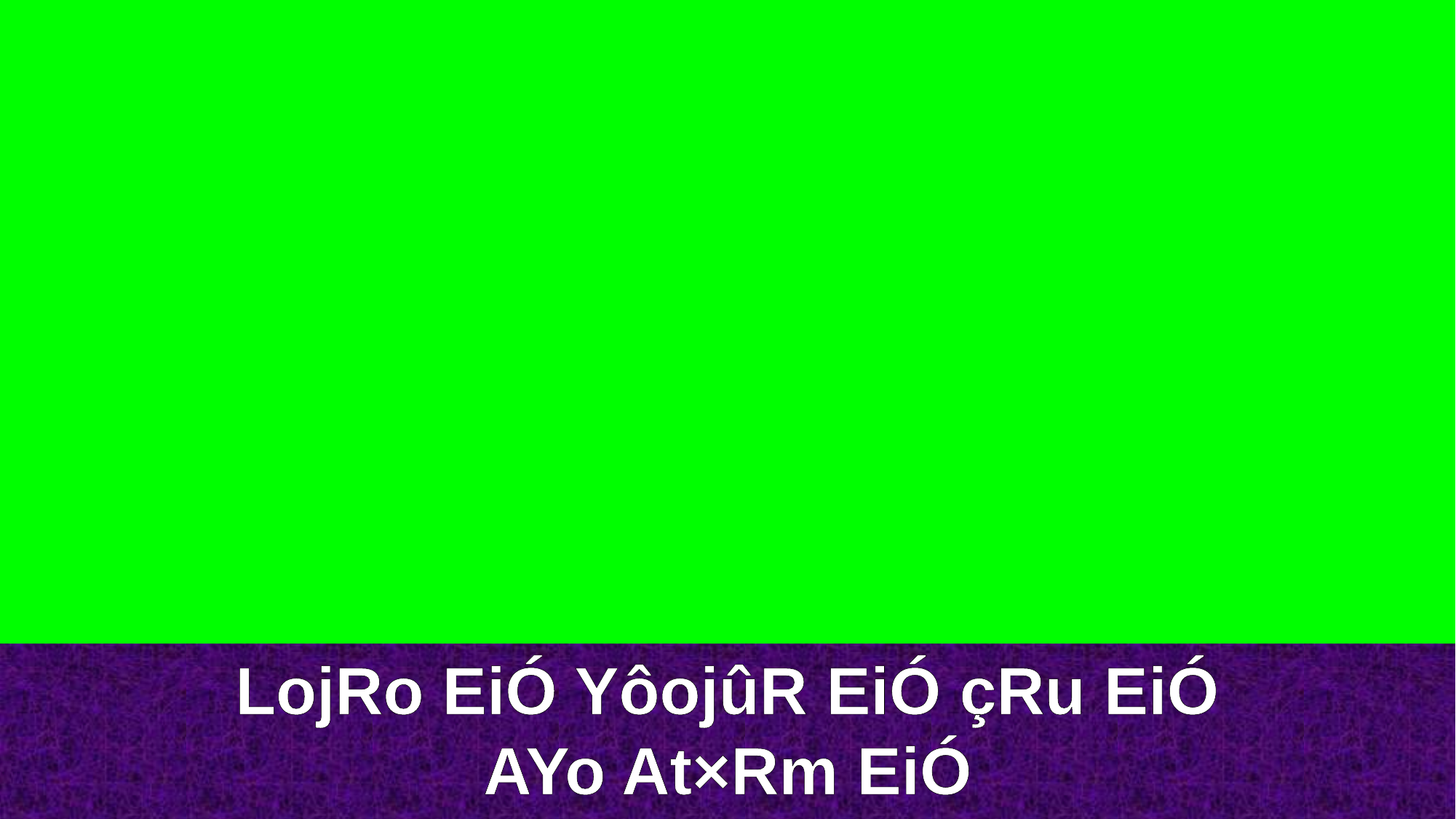

LojRo EiÓ YôojûR EiÓ çRu EiÓ AYo At×Rm EiÓ